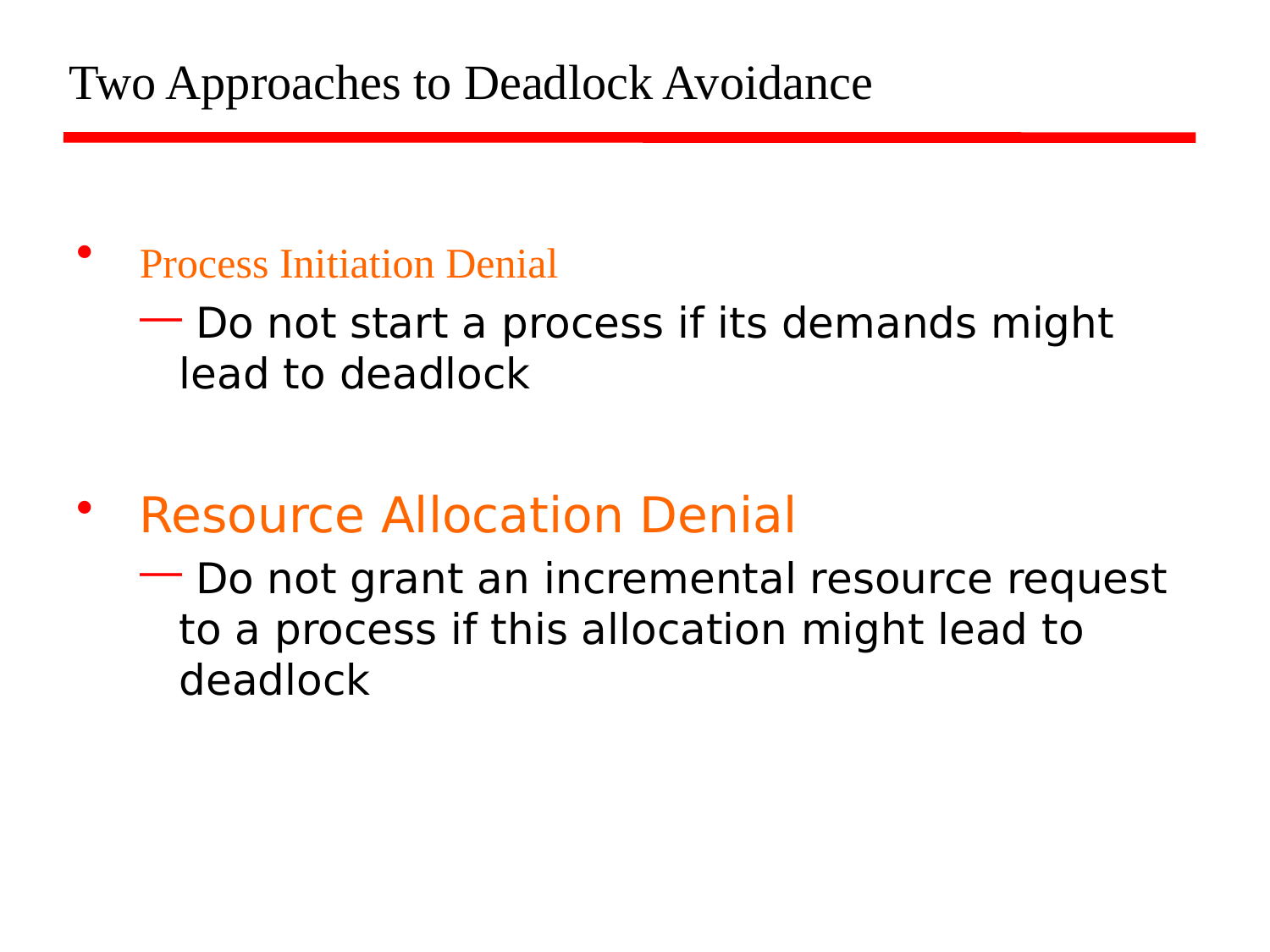

Two Approaches to Deadlock Avoidance
 Process Initiation Denial
 Do not start a process if its demands might lead to deadlock

 Resource Allocation Denial
 Do not grant an incremental resource request to a process if this allocation might lead to deadlock